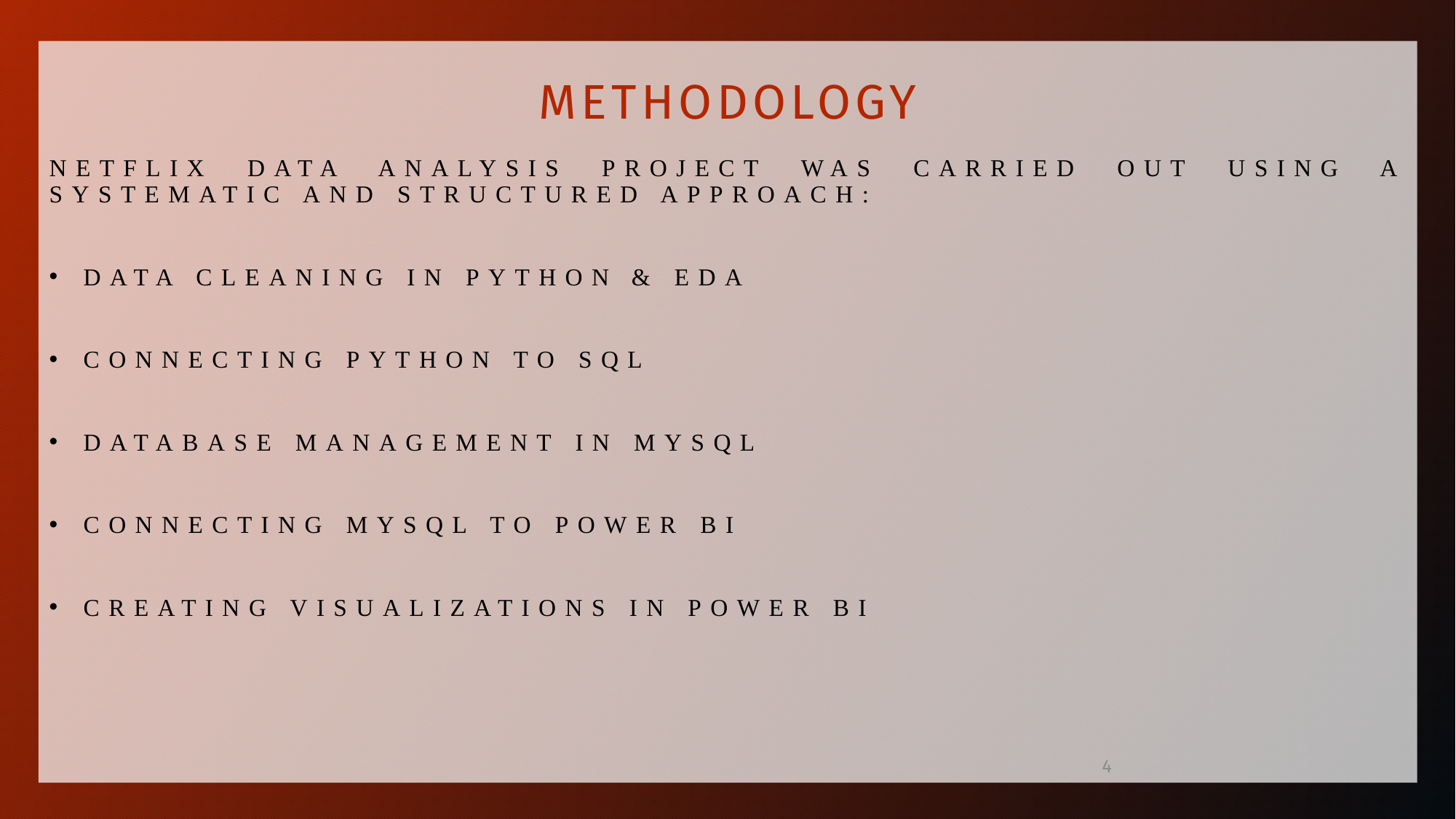

# methodology
Netflix Data Analysis project was carried out using a systematic and structured approach:

Data Cleaning in Python & EDA

Connecting Python to SQL

Database Management in MySQL

Connecting MySQL to Power BI

Creating Visualizations in Power BI

4